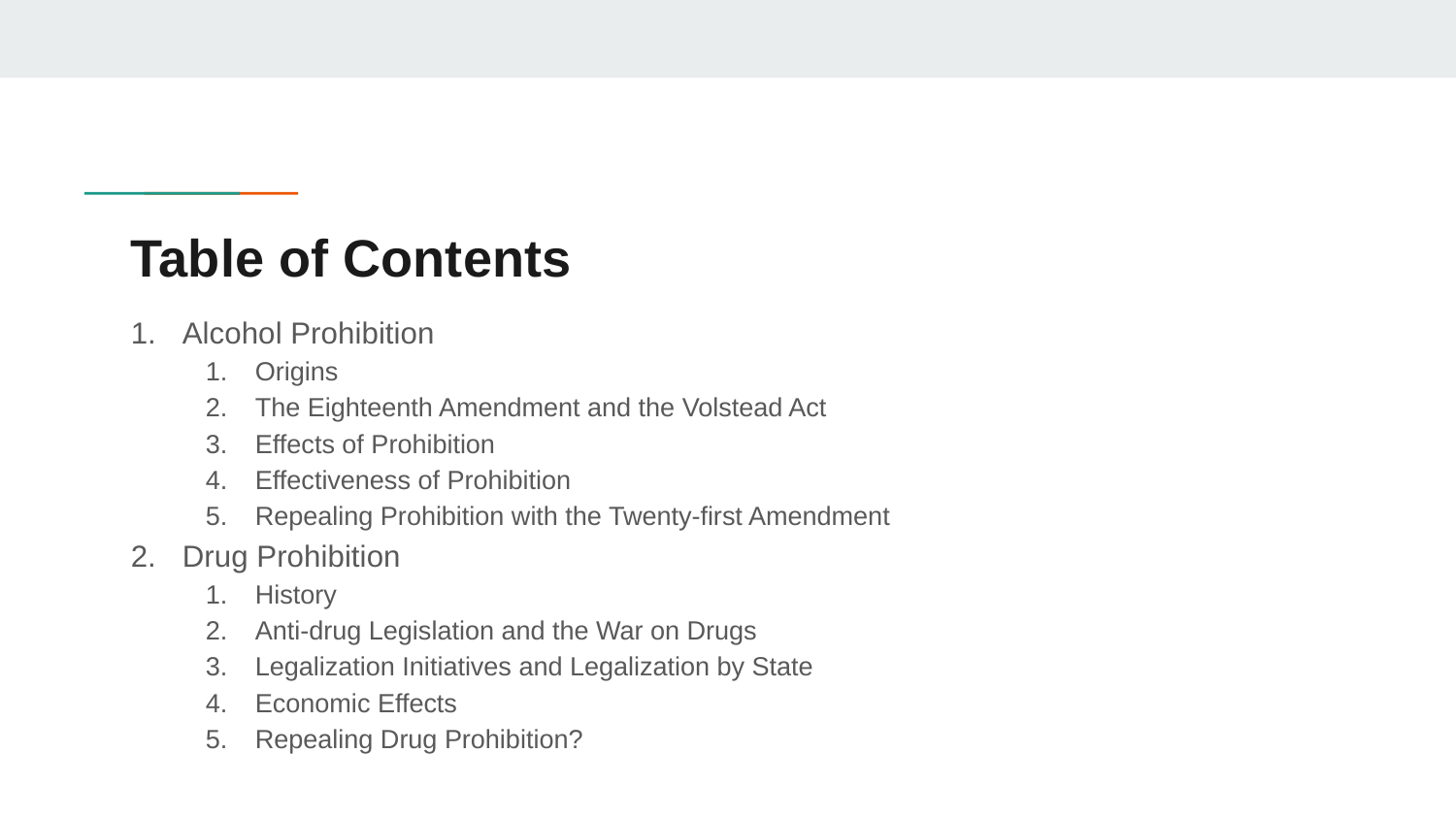

# Table of Contents
Alcohol Prohibition
Origins
The Eighteenth Amendment and the Volstead Act
Effects of Prohibition
Effectiveness of Prohibition
Repealing Prohibition with the Twenty-first Amendment
Drug Prohibition
History
Anti-drug Legislation and the War on Drugs
Legalization Initiatives and Legalization by State
Economic Effects
Repealing Drug Prohibition?